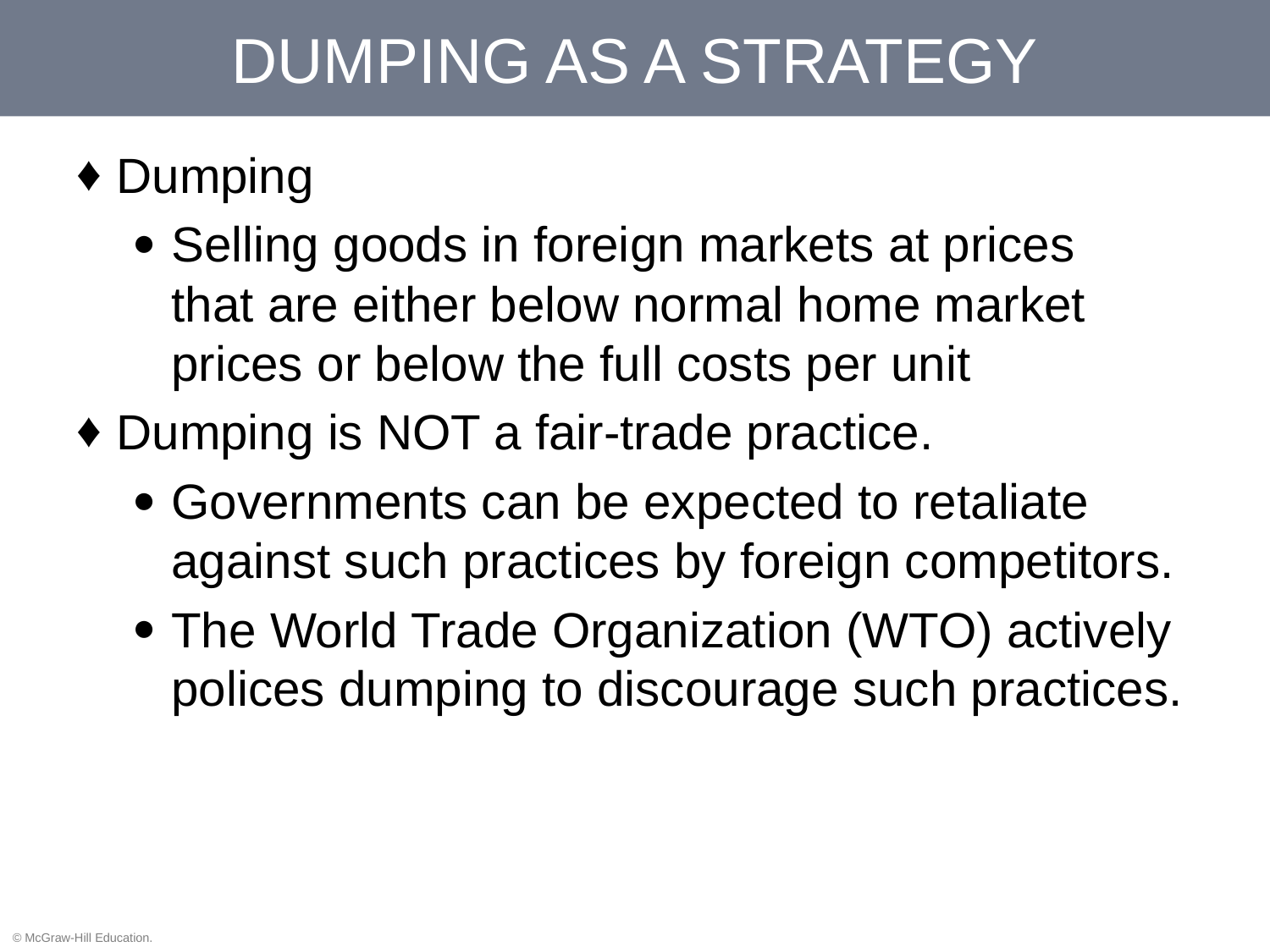

# DUMPING AS A STRATEGY
Dumping
Selling goods in foreign markets at prices
that are either below normal home market prices or below the full costs per unit
Dumping is NOT a fair-trade practice.
Governments can be expected to retaliate against such practices by foreign competitors.
The World Trade Organization (WTO) actively polices dumping to discourage such practices.